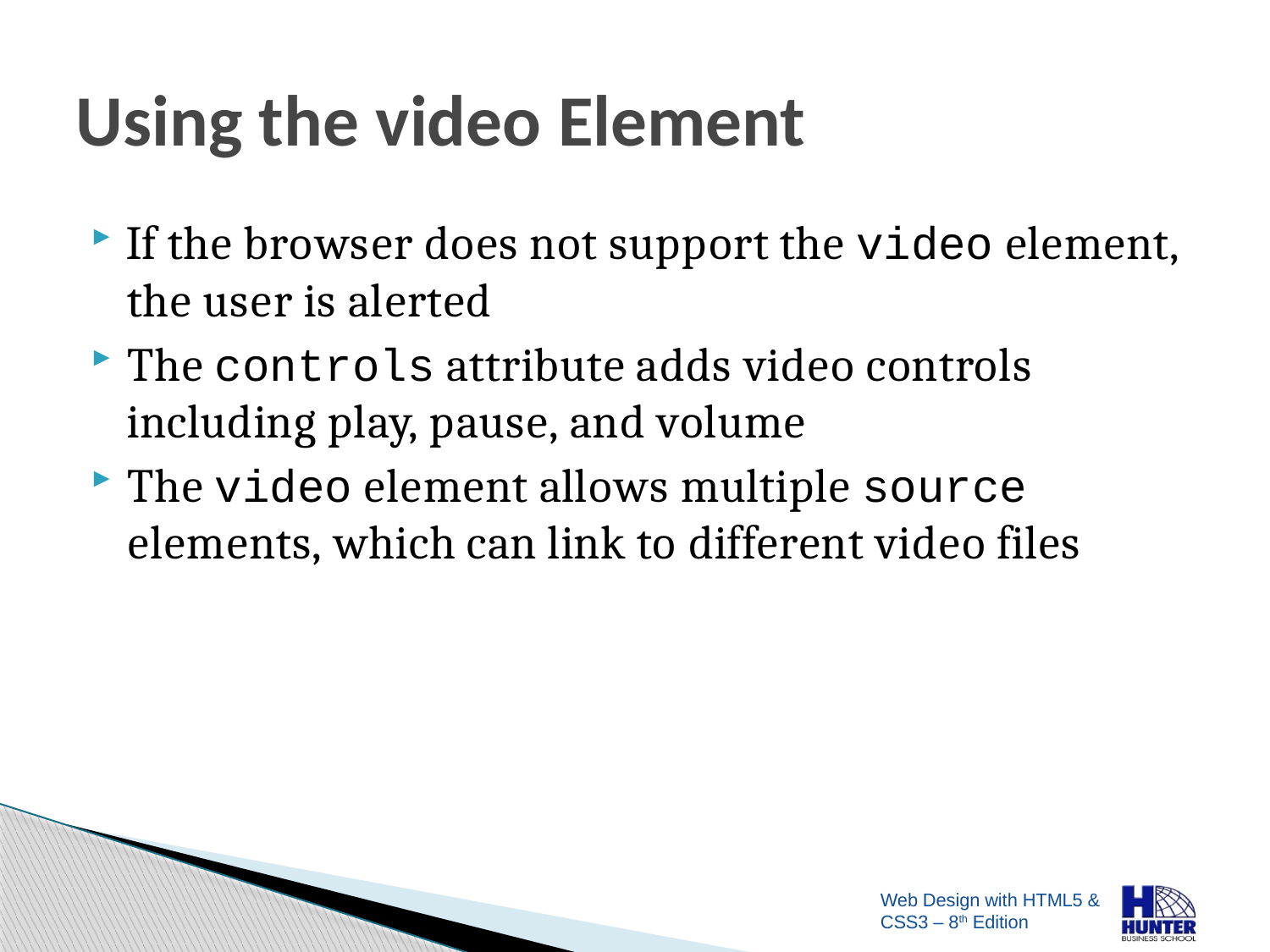

# Using the video Element
If the browser does not support the video element, the user is alerted
The controls attribute adds video controls including play, pause, and volume
The video element allows multiple source elements, which can link to different video files